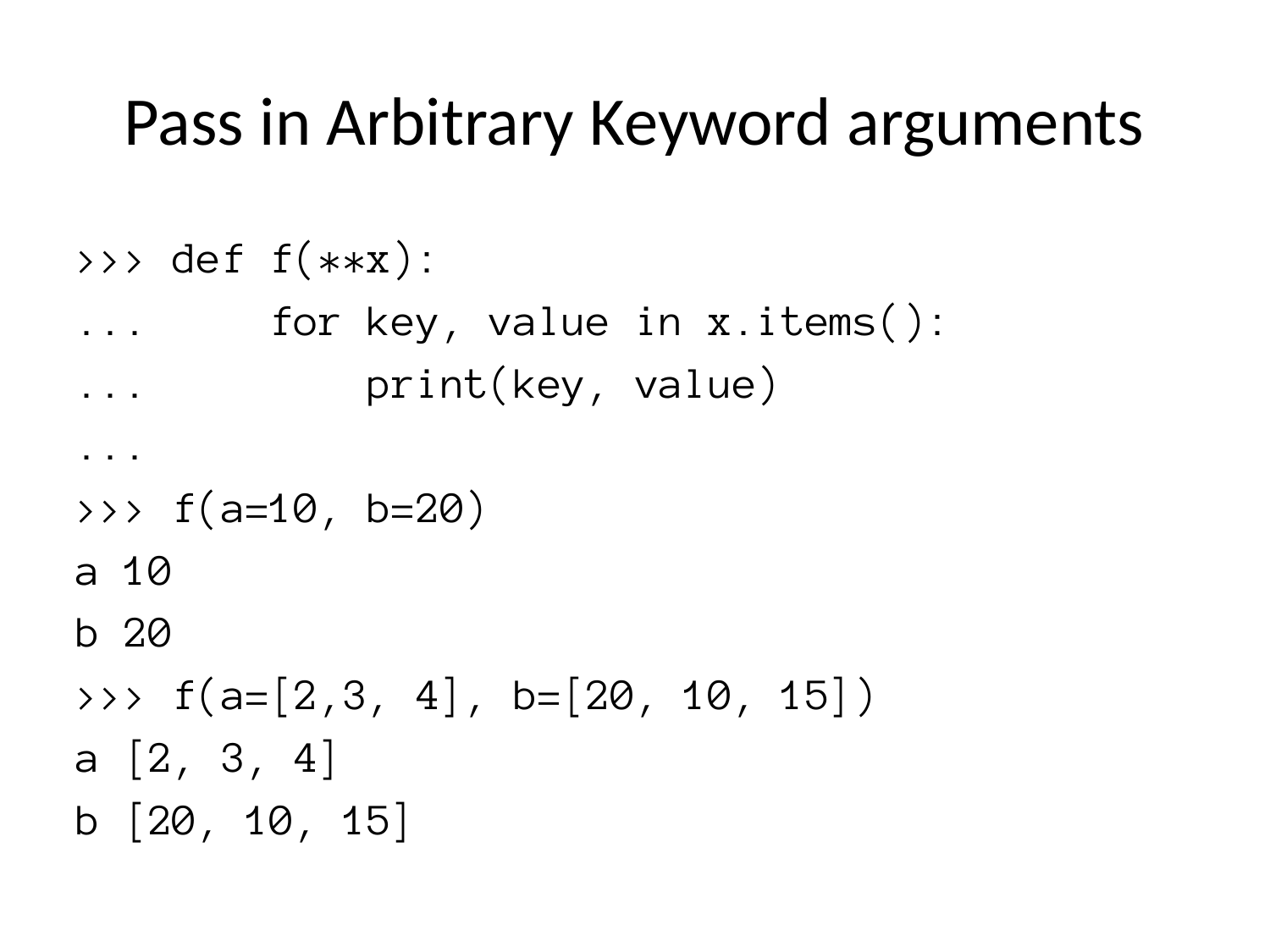

# Pass in Arbitrary Keyword arguments
>>> def f(**x):
...     for key, value in x.items():
...         print(key, value)
...
>>> f(a=10, b=20)
a 10
b 20
>>> f(a=[2,3, 4], b=[20, 10, 15])
a [2, 3, 4]
b [20, 10, 15]